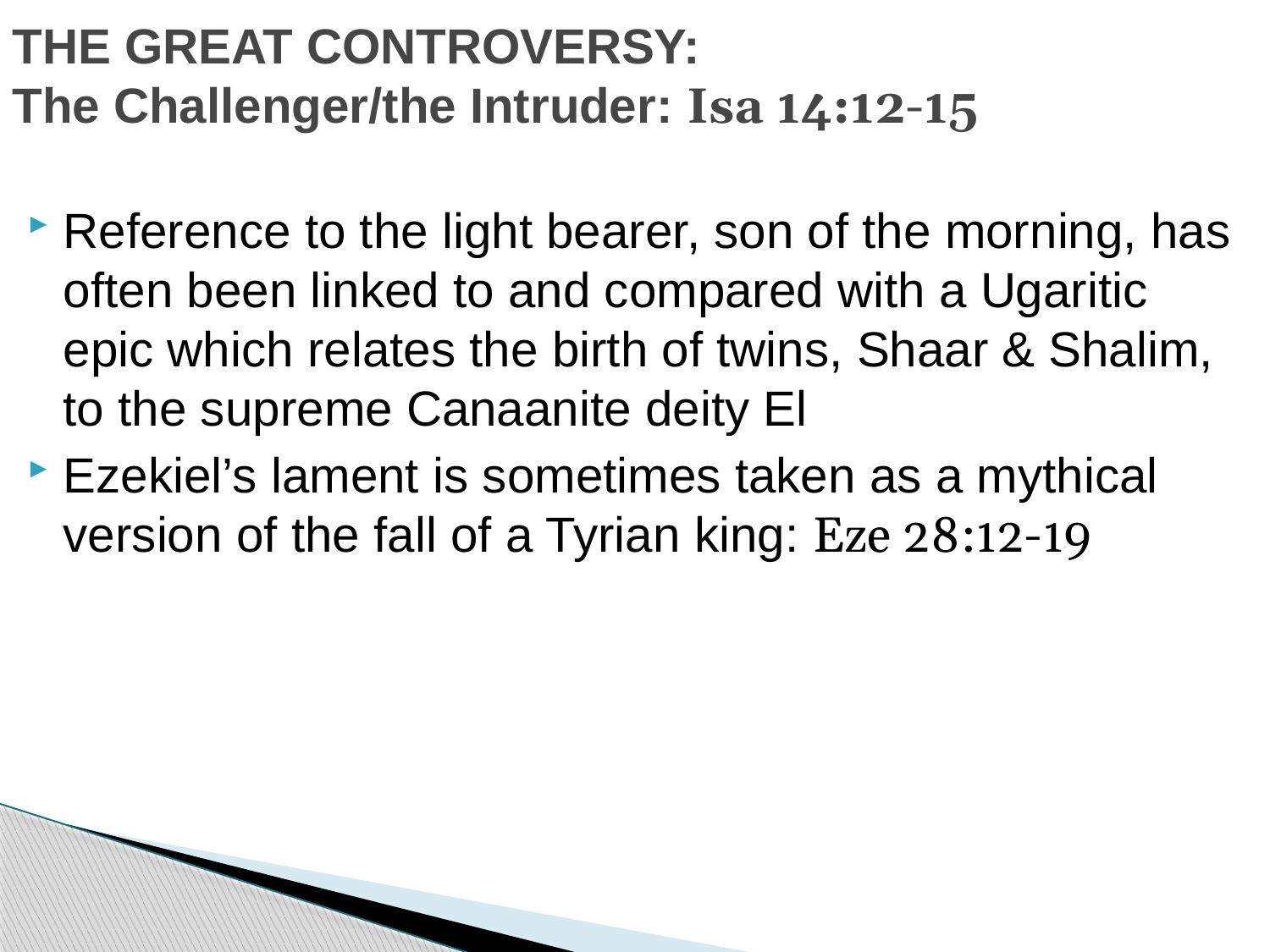

# THE GREAT CONTROVERSY: The Challenger/the Intruder: Isa 14:12-15

Reference to the light bearer, son of the morning, has often been linked to and compared with a Ugaritic epic which relates the birth of twins, Shaar & Shalim, to the supreme Canaanite deity El
Ezekiel’s lament is sometimes taken as a mythical version of the fall of a Tyrian king: Eze 28:12-19